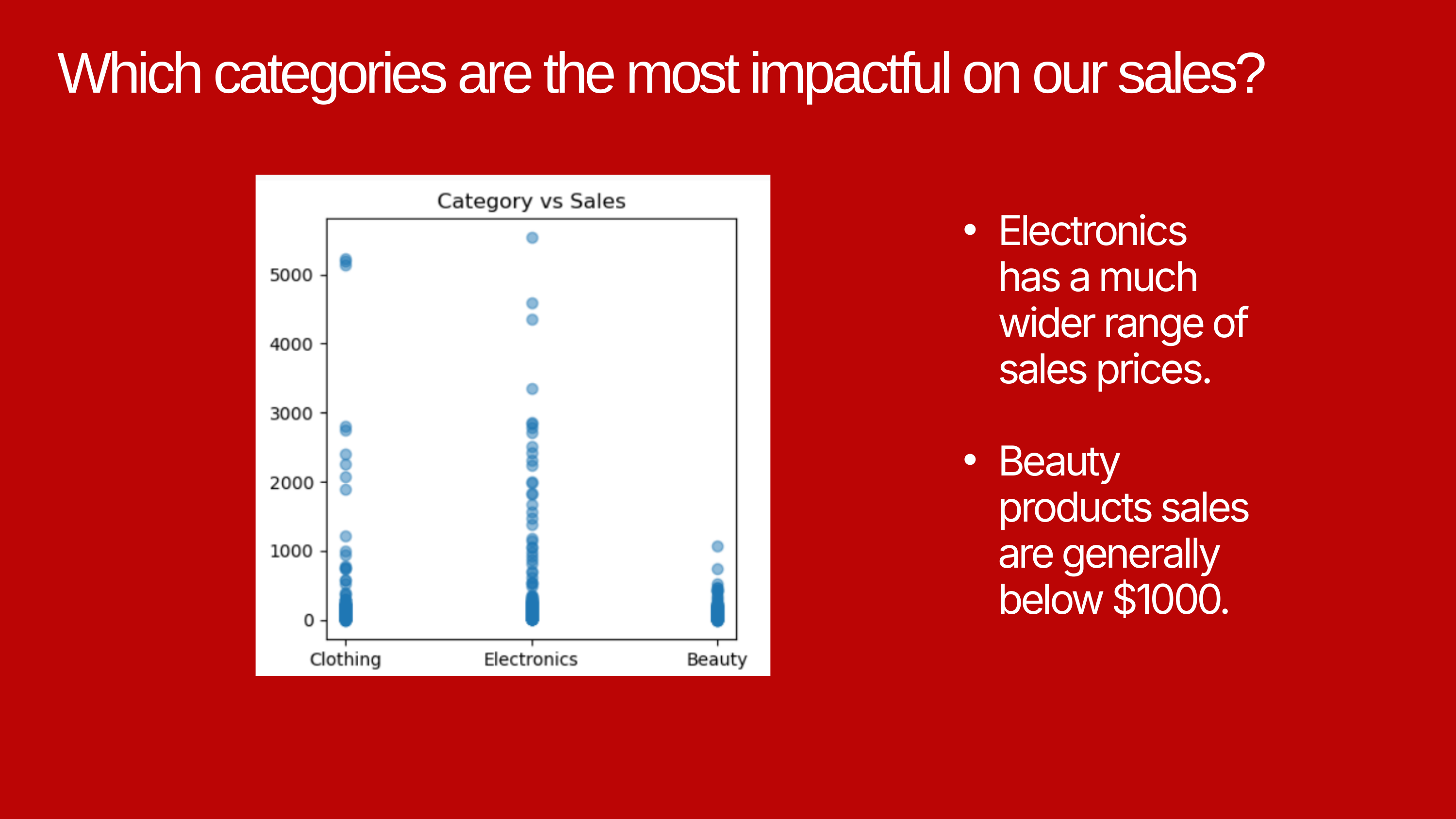

Which categories are the most impactful on our sales?

Electronics has a much wider range of sales prices.

Beauty products sales are generally below $1000.